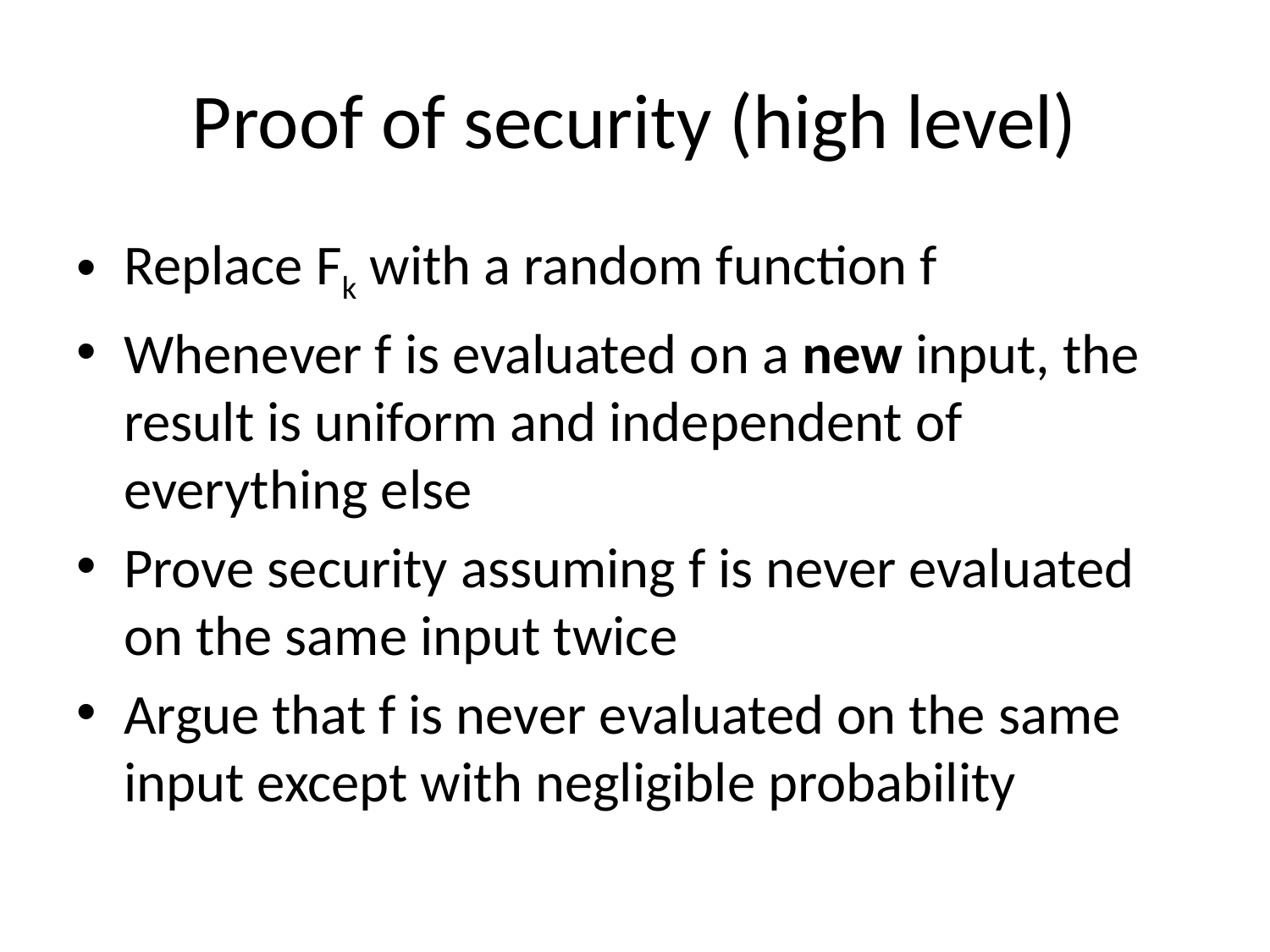

# Proof of security (high level)
Replace Fk with a random function f
Whenever f is evaluated on a new input, the result is uniform and independent of everything else
Prove security assuming f is never evaluated on the same input twice
Argue that f is never evaluated on the same input except with negligible probability